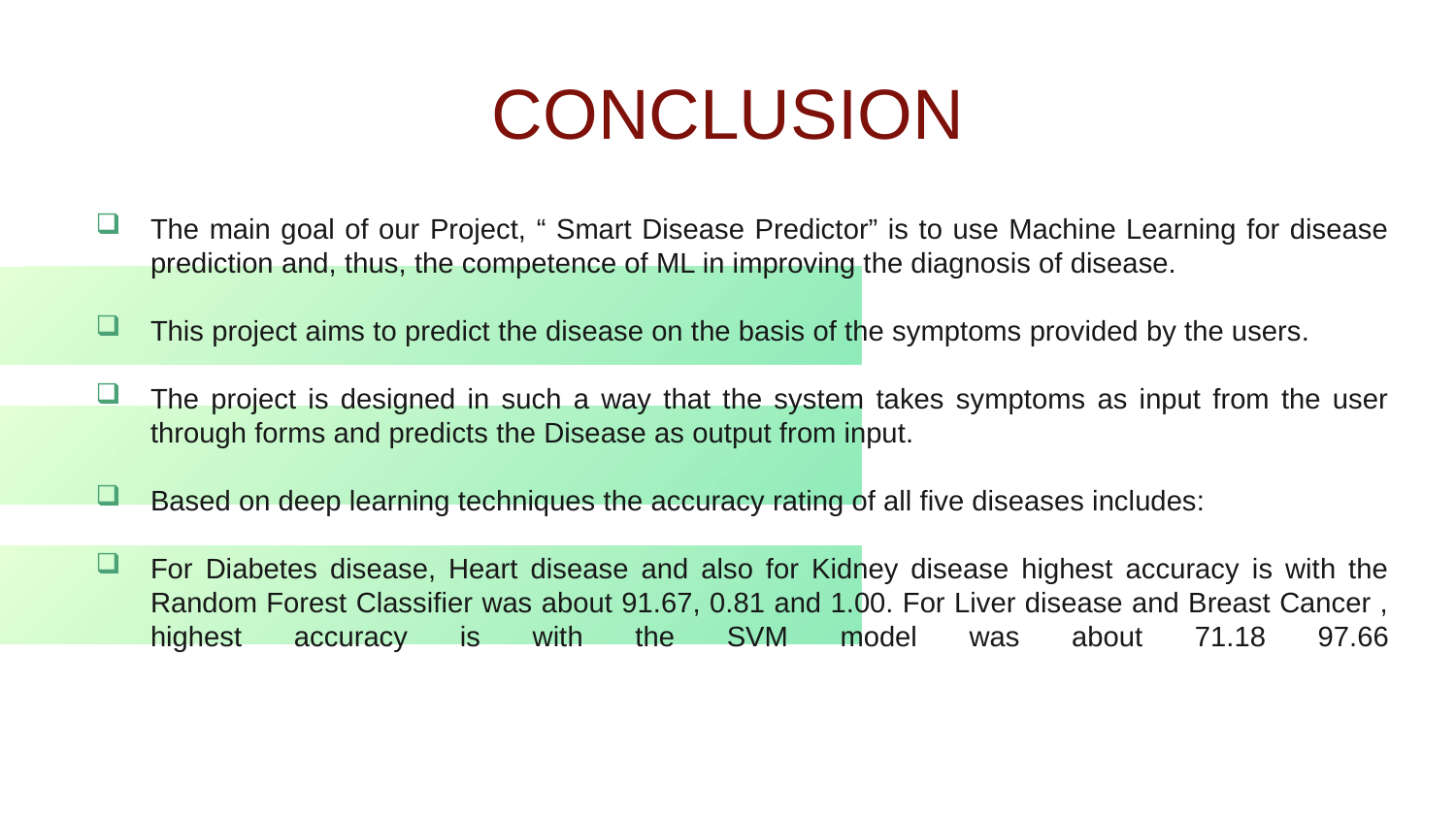

# CONCLUSION
The main goal of our Project, “ Smart Disease Predictor” is to use Machine Learning for disease prediction and, thus, the competence of ML in improving the diagnosis of disease.

This project aims to predict the disease on the basis of the symptoms provided by the users.

The project is designed in such a way that the system takes symptoms as input from the user through forms and predicts the Disease as output from input.

Based on deep learning techniques the accuracy rating of all five diseases includes:

For Diabetes disease, Heart disease and also for Kidney disease highest accuracy is with the Random Forest Classifier was about 91.67, 0.81 and 1.00. For Liver disease and Breast Cancer , highest accuracy is with the SVM model was about 71.18 97.66